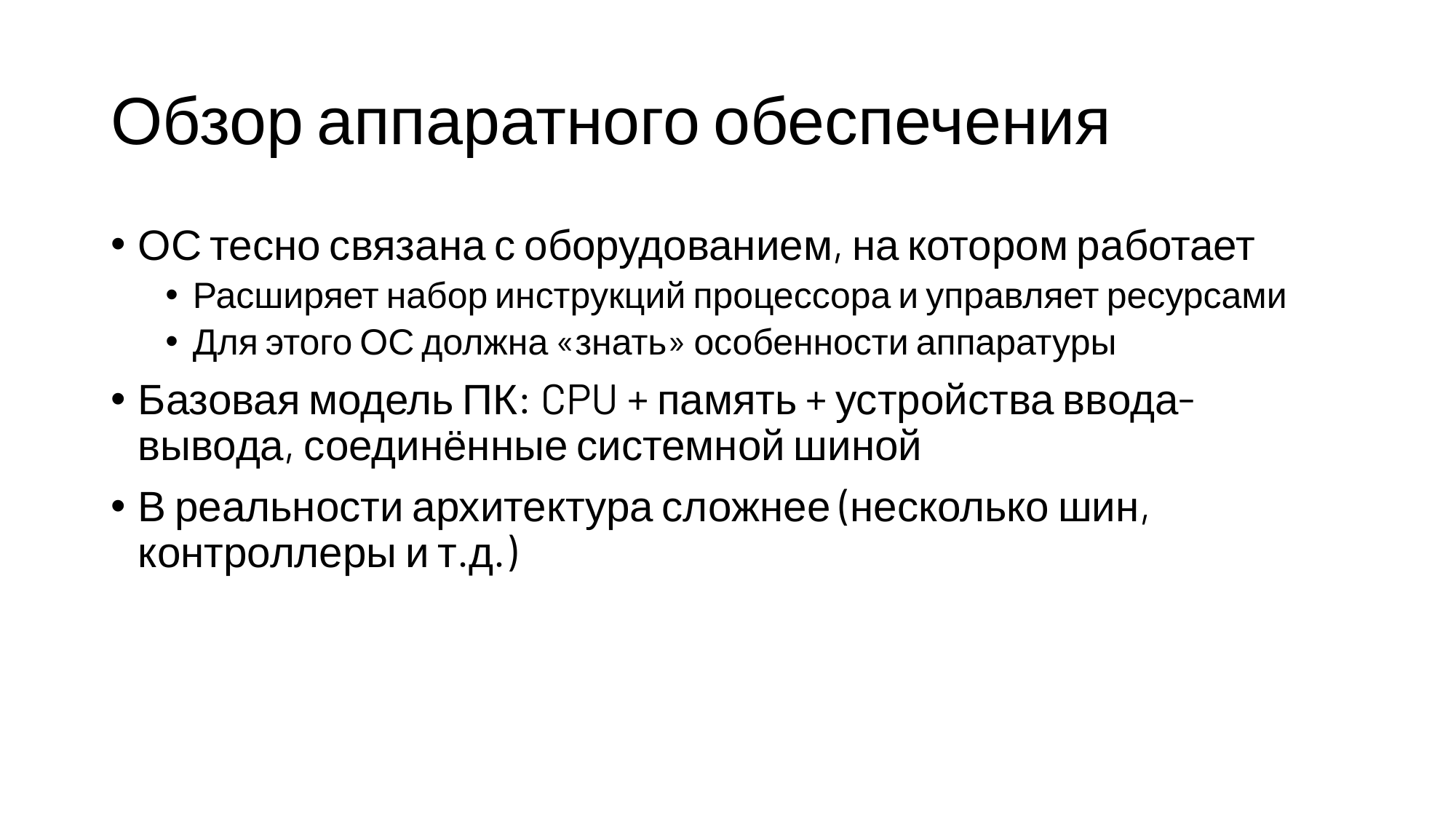

# Обзор аппаратного обеспечения
ОС тесно связана с оборудованием, на котором работает
Расширяет набор инструкций процессора и управляет ресурсами
Для этого ОС должна «знать» особенности аппаратуры
Базовая модель ПК: CPU + память + устройства ввода-вывода, соединённые системной шиной
В реальности архитектура сложнее (несколько шин, контроллеры и т.д.)